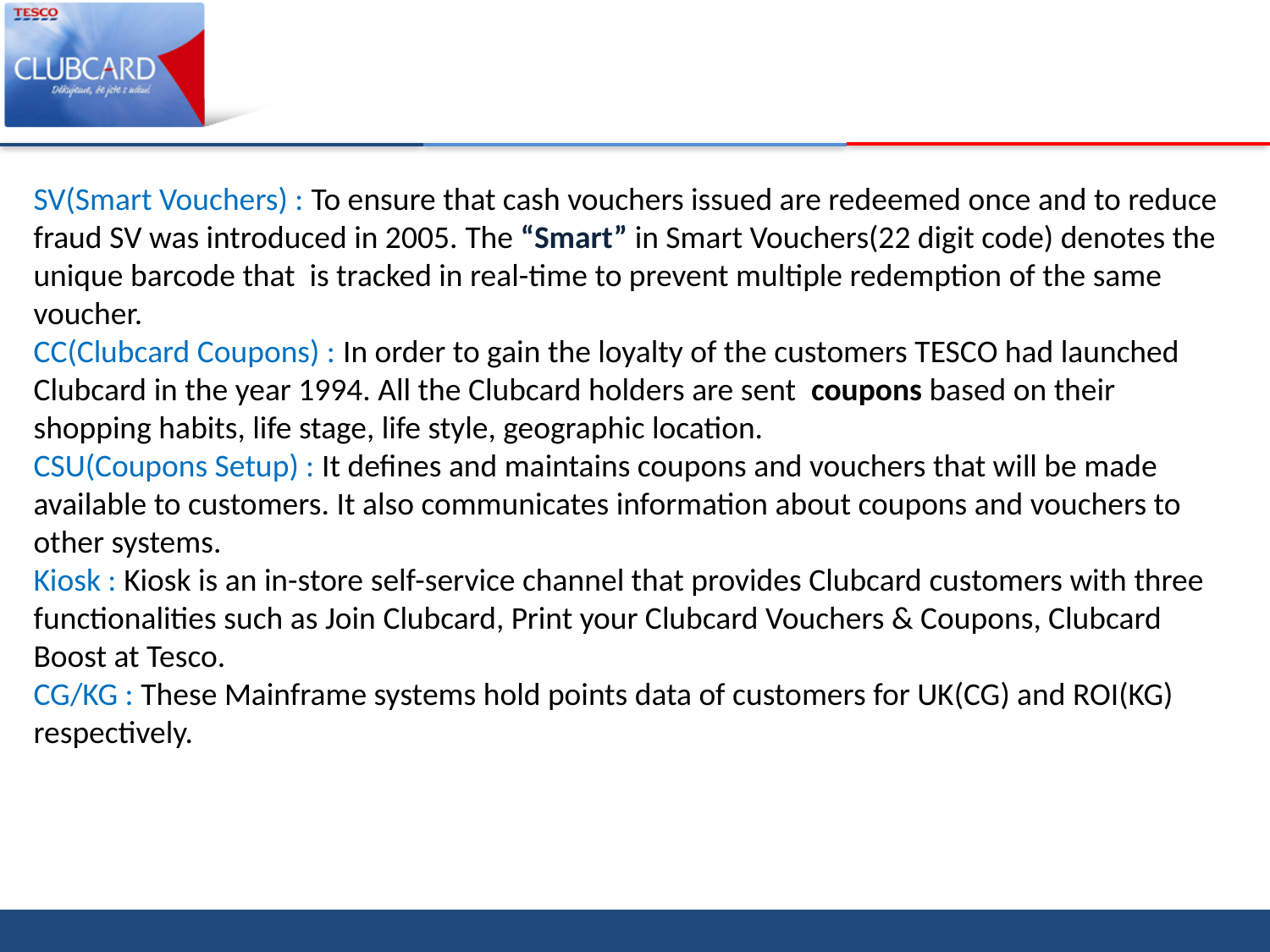

SV(Smart Vouchers) : To ensure that cash vouchers issued are redeemed once and to reduce fraud SV was introduced in 2005. The “Smart” in Smart Vouchers(22 digit code) denotes the unique barcode that  is tracked in real-time to prevent multiple redemption of the same voucher.
CC(Clubcard Coupons) : In order to gain the loyalty of the customers TESCO had launched Clubcard in the year 1994. All the Clubcard holders are sent  coupons based on their shopping habits, life stage, life style, geographic location.
CSU(Coupons Setup) : It defines and maintains coupons and vouchers that will be made available to customers. It also communicates information about coupons and vouchers to other systems.
Kiosk : Kiosk is an in-store self-service channel that provides Clubcard customers with three functionalities such as Join Clubcard, Print your Clubcard Vouchers & Coupons, Clubcard Boost at Tesco.
CG/KG : These Mainframe systems hold points data of customers for UK(CG) and ROI(KG) respectively.